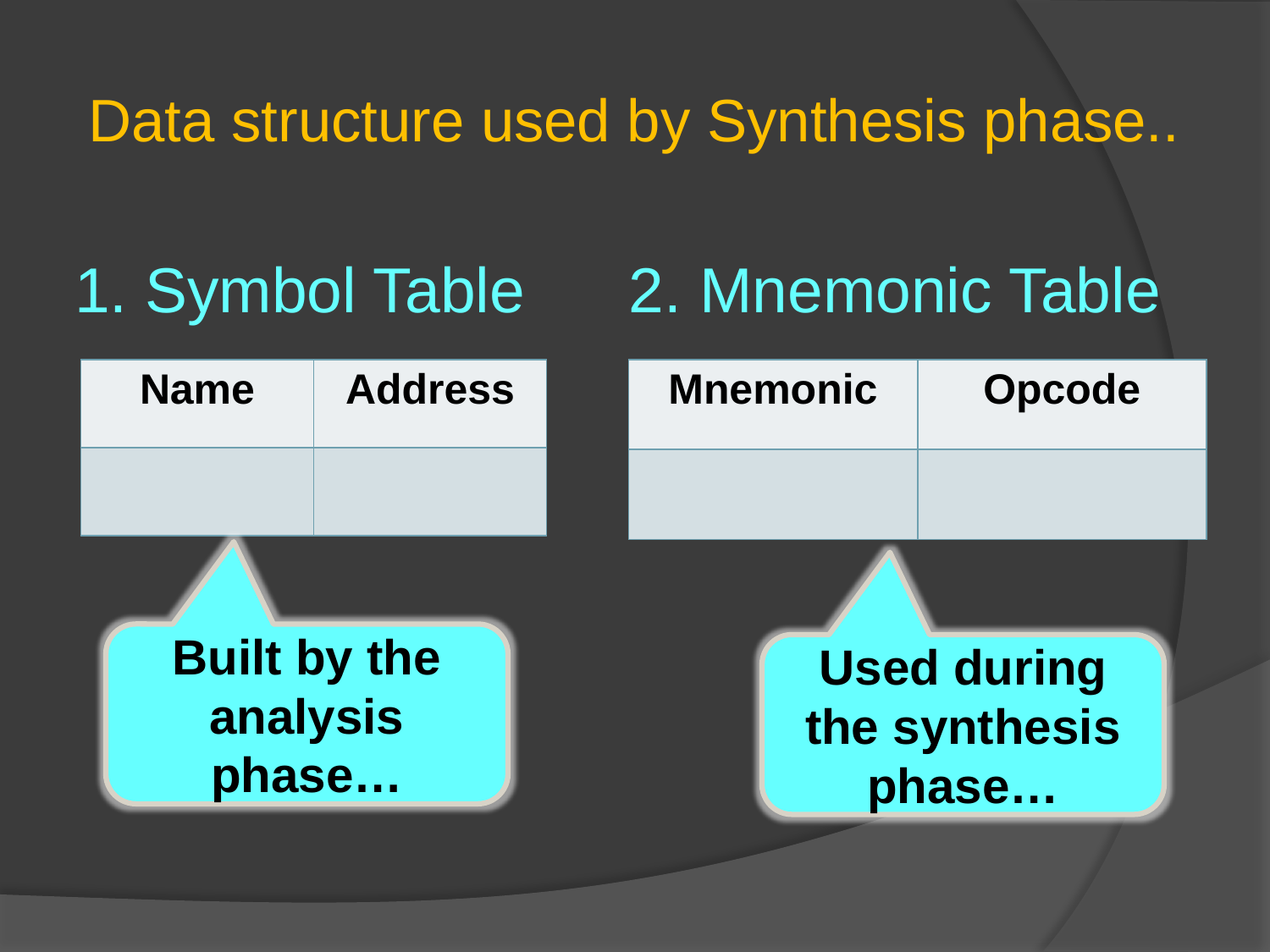

# Data structure used by Synthesis phase..
1. Symbol Table
2. Mnemonic Table
| Name | Address |
| --- | --- |
|  |  |
| Mnemonic | Opcode |
| --- | --- |
|  |  |
Built by the analysis phase…
Used during the synthesis phase…